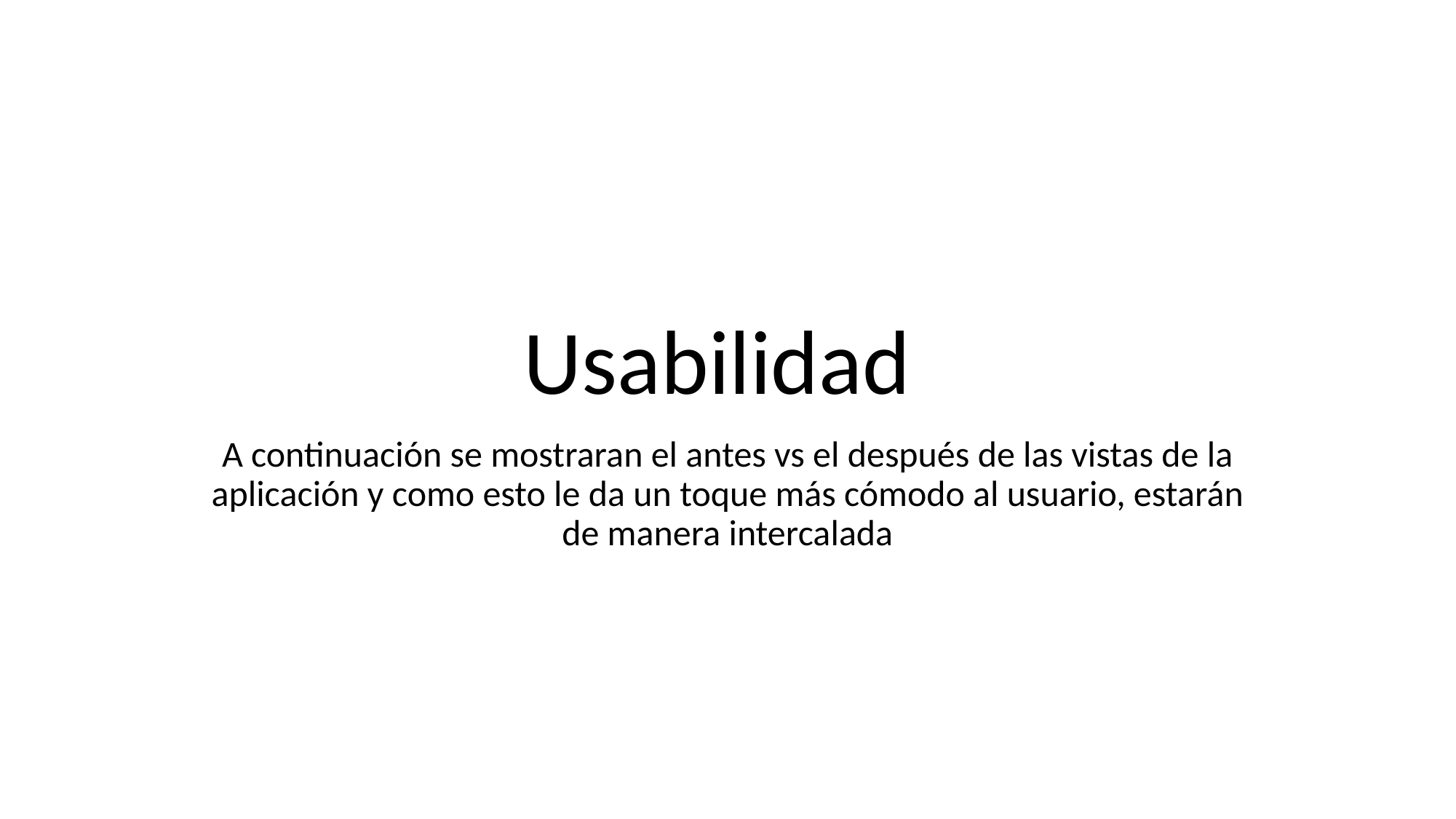

# Usabilidad
A continuación se mostraran el antes vs el después de las vistas de la aplicación y como esto le da un toque más cómodo al usuario, estarán de manera intercalada